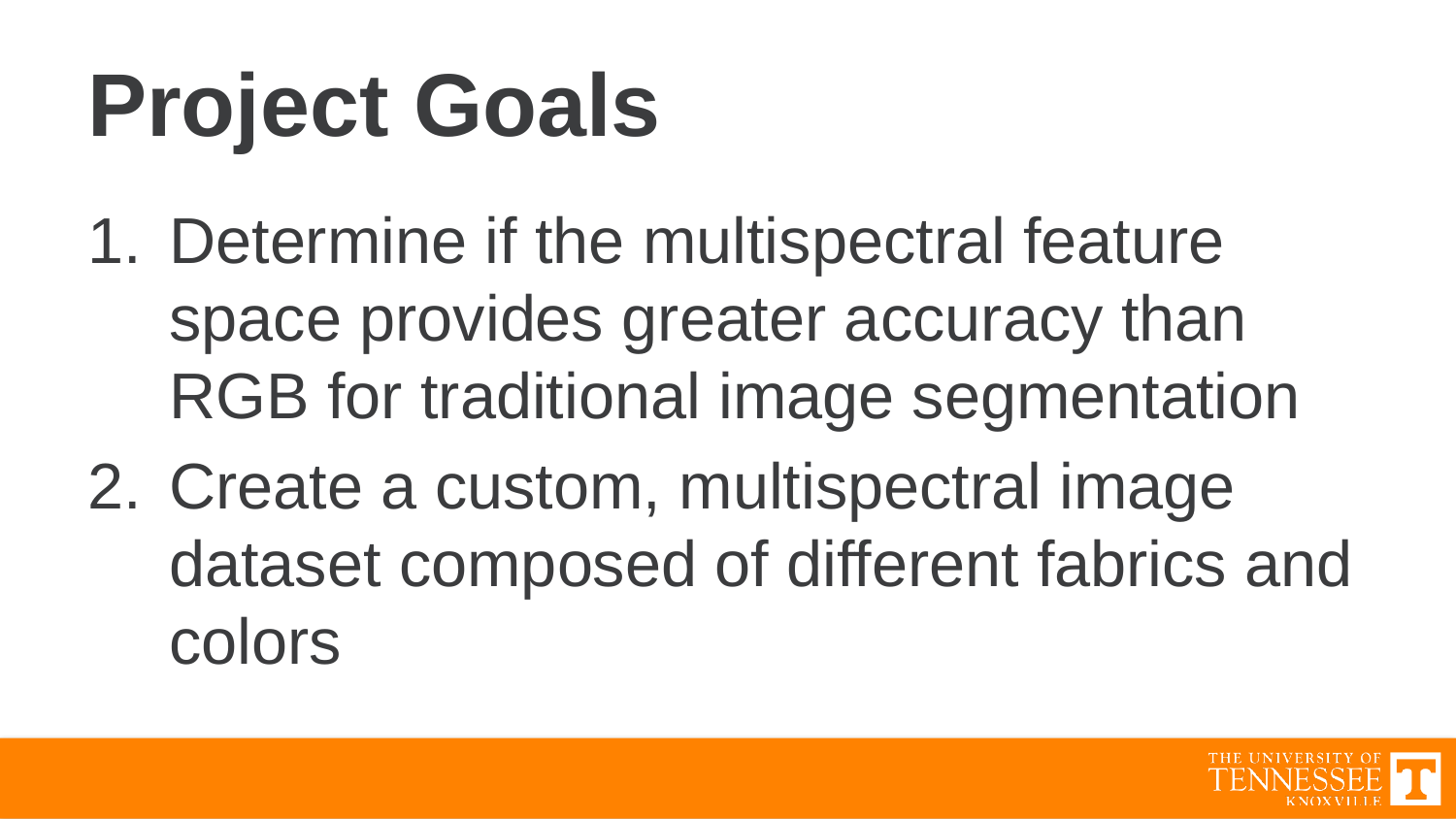

# Project Goals
Determine if the multispectral feature space provides greater accuracy than RGB for traditional image segmentation
Create a custom, multispectral image dataset composed of different fabrics and colors